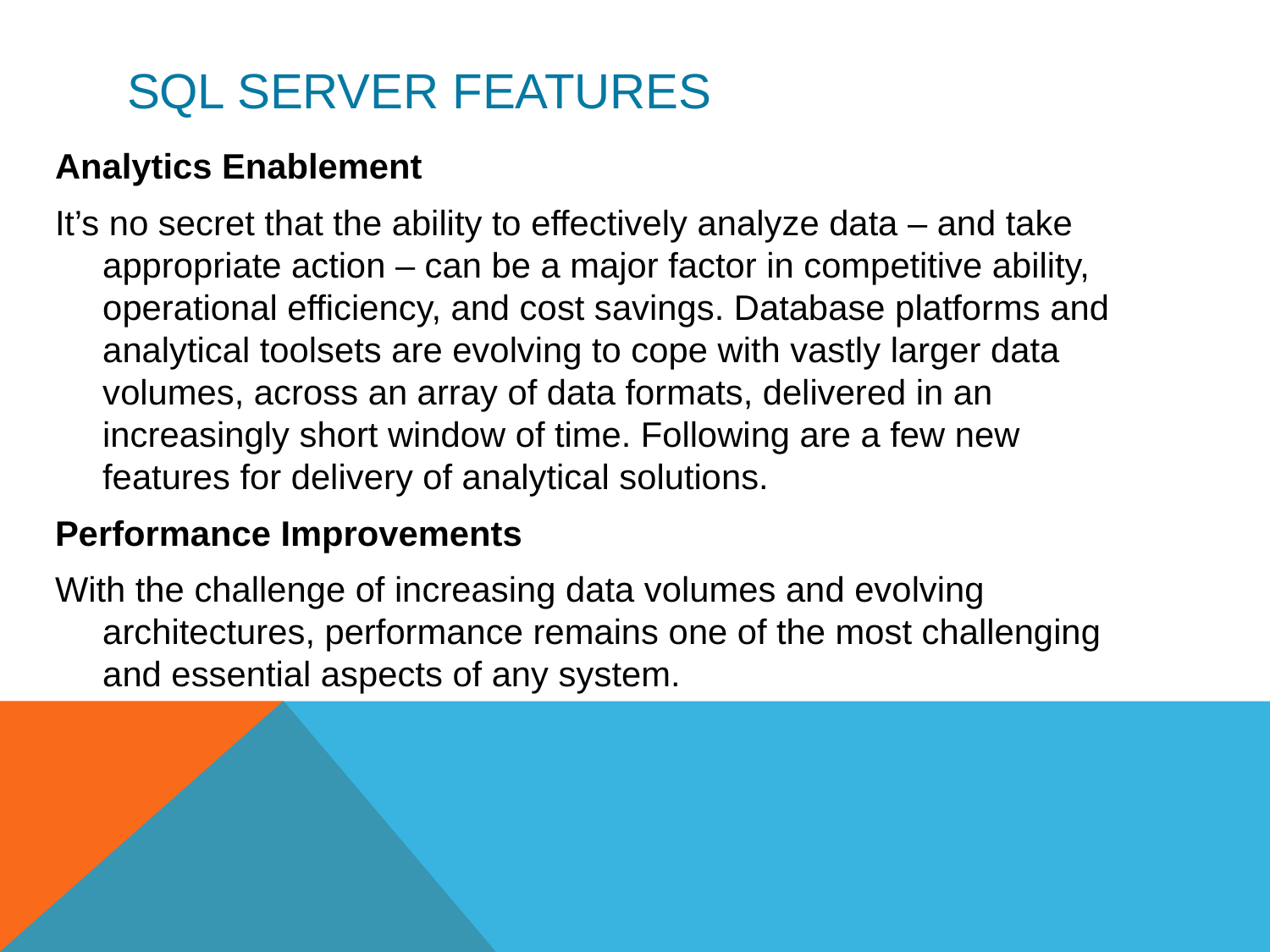

# SQL SERVER FEATURES
Analytics Enablement
It’s no secret that the ability to effectively analyze data – and take appropriate action – can be a major factor in competitive ability, operational efficiency, and cost savings. Database platforms and analytical toolsets are evolving to cope with vastly larger data volumes, across an array of data formats, delivered in an increasingly short window of time. Following are a few new features for delivery of analytical solutions.
Performance Improvements
With the challenge of increasing data volumes and evolving architectures, performance remains one of the most challenging and essential aspects of any system.